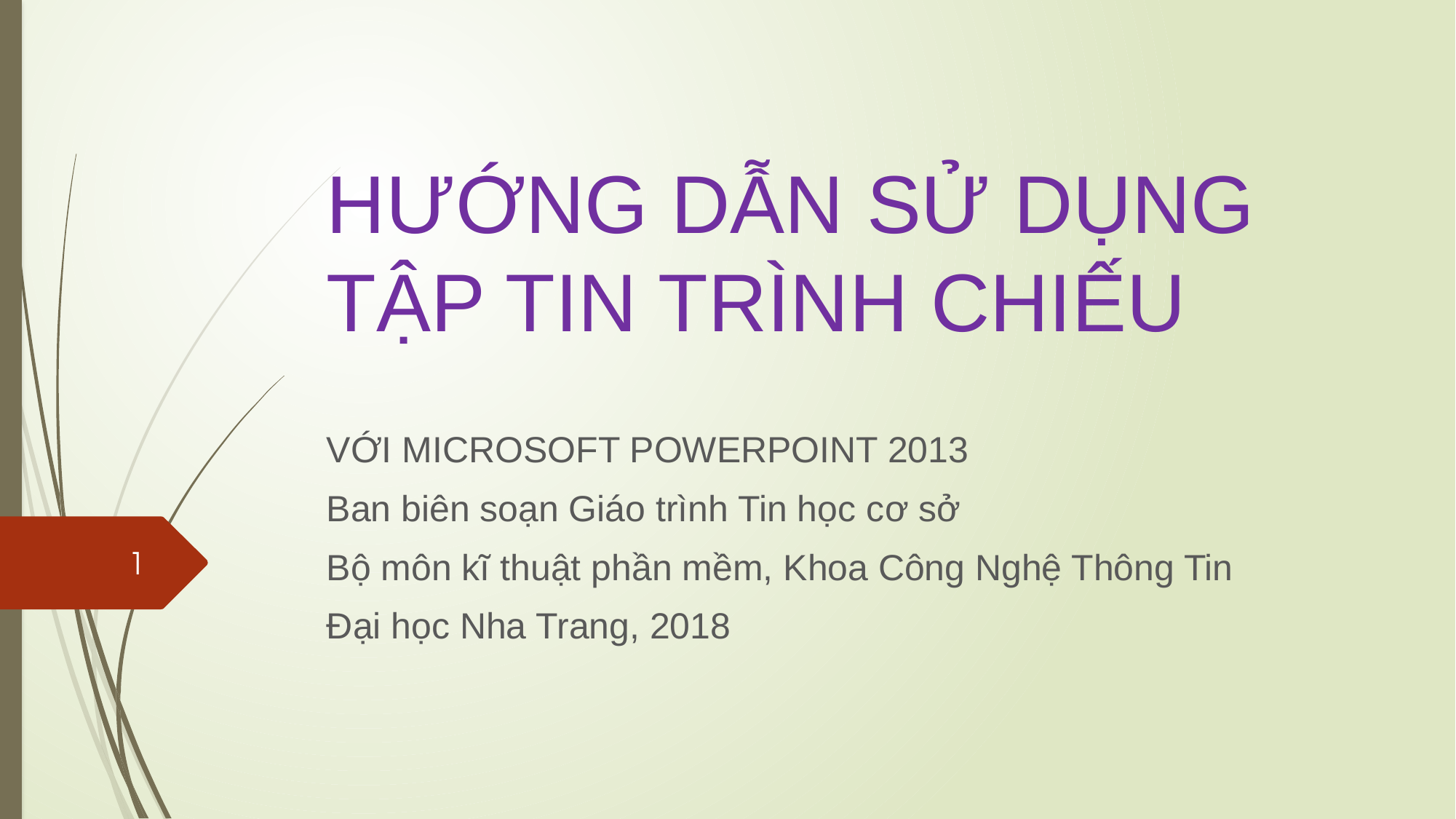

# HƯỚNG DẪN SỬ DỤNG TẬP TIN TRÌNH CHIẾU
VỚI MICROSOFT POWERPOINT 2013
Ban biên soạn Giáo trình Tin học cơ sở
Bộ môn kĩ thuật phần mềm, Khoa Công Nghệ Thông Tin
Đại học Nha Trang, 2018

1